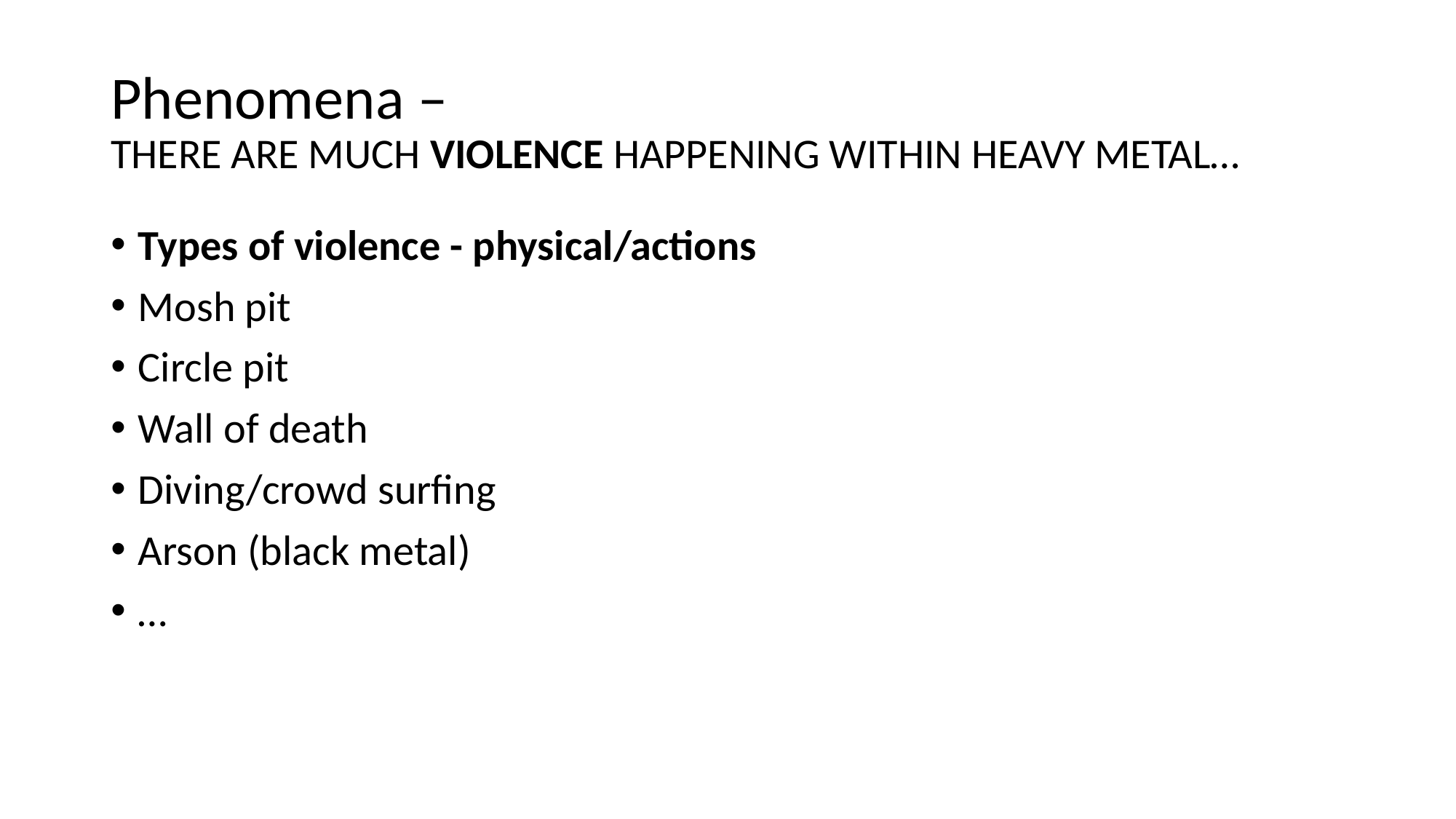

# Phenomena – THERE ARE MUCH VIOLENCE HAPPENING WITHIN HEAVY METAL…
Types of violence - physical/actions
Mosh pit
Circle pit
Wall of death
Diving/crowd surfing
Arson (black metal)
…